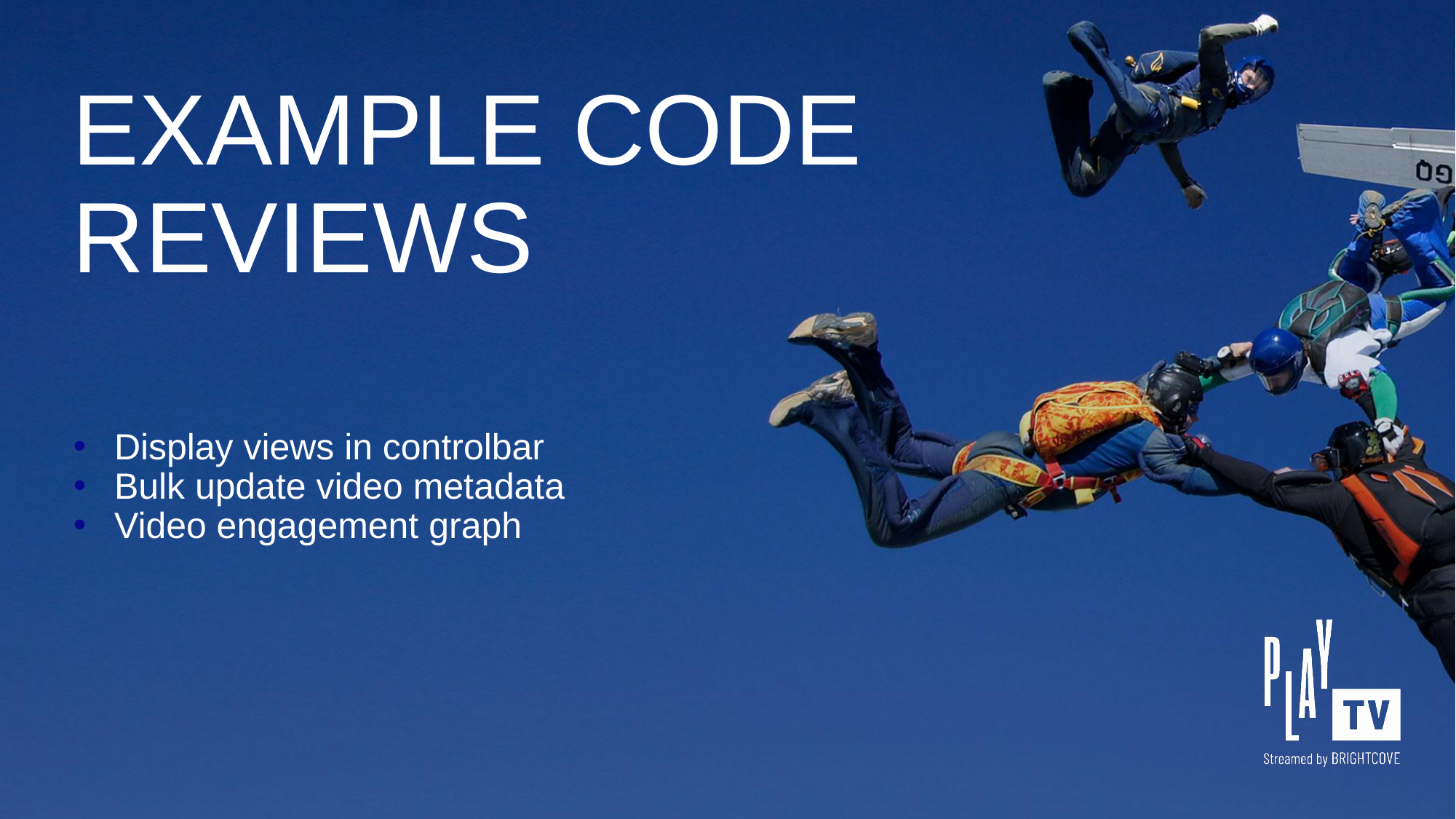

# EXAMPLE CODE REVIEWS
Display views in controlbar
Bulk update video metadata
Video engagement graph